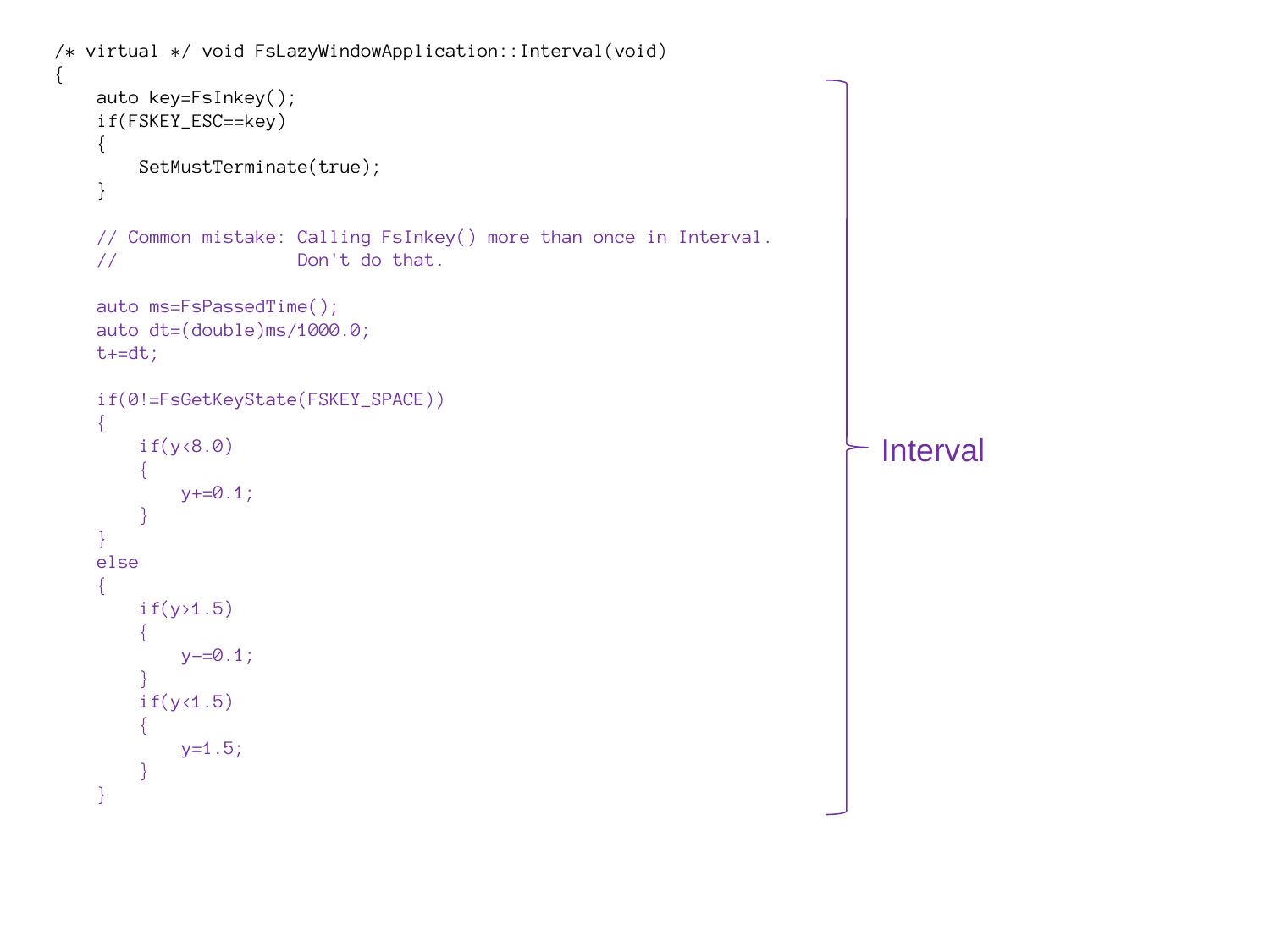

/* virtual */ void FsLazyWindowApplication::Interval(void)
{
    auto key=FsInkey();
    if(FSKEY_ESC==key)
    {
        SetMustTerminate(true);
    }

    // Common mistake: Calling FsInkey() more than once in Interval.
    //                 Don't do that.

    auto ms=FsPassedTime();
    auto dt=(double)ms/1000.0;
    t+=dt;

    if(0!=FsGetKeyState(FSKEY_SPACE))
    {
        if(y<8.0)
        {
            y+=0.1;
        }
    }
    else
    {
        if(y>1.5)
        {
            y-=0.1;
        }
        if(y<1.5)
        {
            y=1.5;
        }
    }

Interval